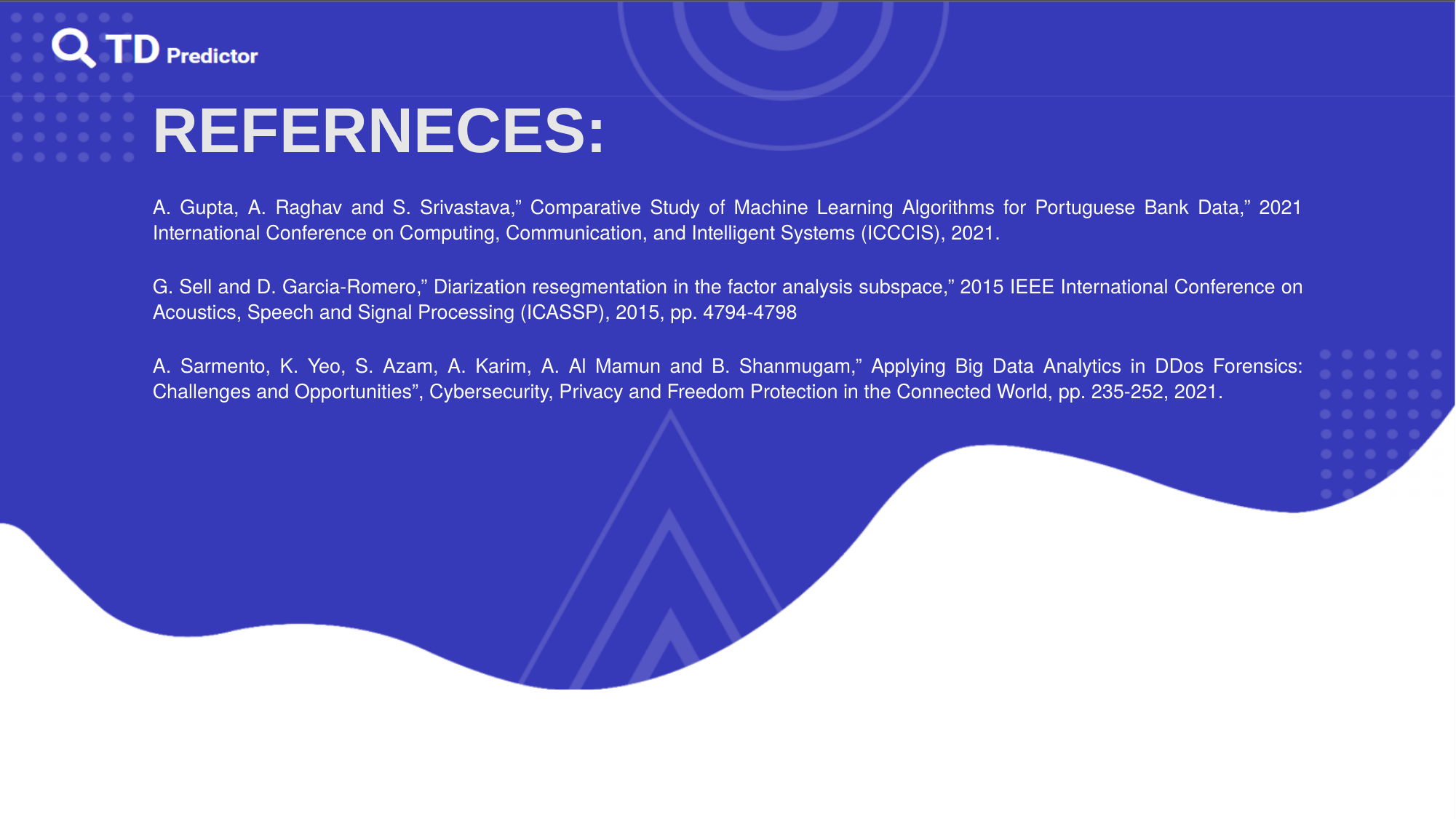

# REFERNECES:
A. Gupta, A. Raghav and S. Srivastava,” Comparative Study of Machine Learning Algorithms for Portuguese Bank Data,” 2021 International Conference on Computing, Communication, and Intelligent Systems (ICCCIS), 2021.
G. Sell and D. Garcia-Romero,” Diarization resegmentation in the factor analysis subspace,” 2015 IEEE International Conference on Acoustics, Speech and Signal Processing (ICASSP), 2015, pp. 4794-4798
A. Sarmento, K. Yeo, S. Azam, A. Karim, A. Al Mamun and B. Shanmugam,” Applying Big Data Analytics in DDos Forensics: Challenges and Opportunities”, Cybersecurity, Privacy and Freedom Protection in the Connected World, pp. 235-252, 2021.